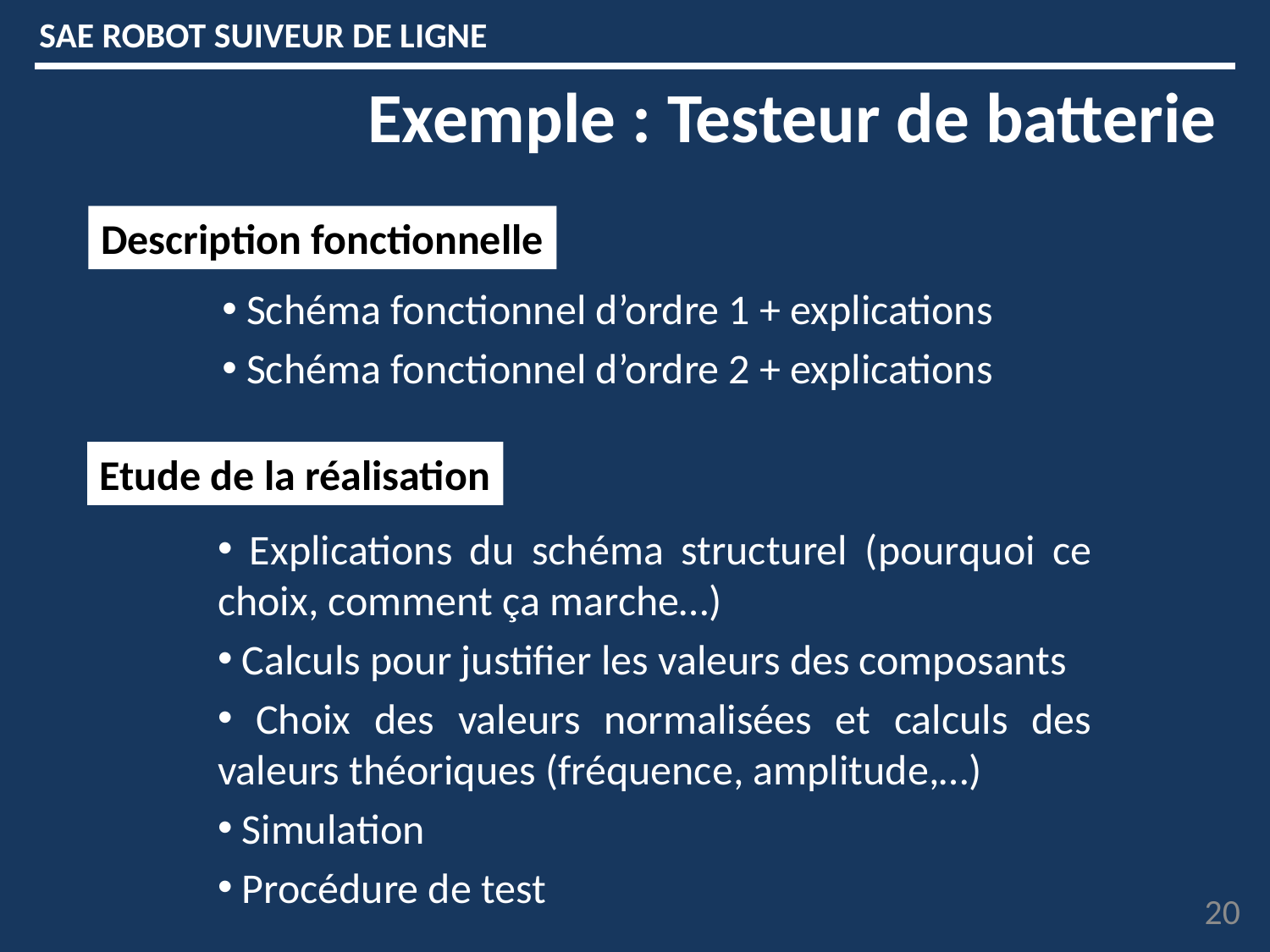

SAE ROBOT SUIVEUR DE LIGNE
Exemple : Testeur de batterie
Description fonctionnelle
 Schéma fonctionnel d’ordre 1 + explications
 Schéma fonctionnel d’ordre 2 + explications
Etude de la réalisation
 Explications du schéma structurel (pourquoi ce choix, comment ça marche…)
 Calculs pour justifier les valeurs des composants
 Choix des valeurs normalisées et calculs des valeurs théoriques (fréquence, amplitude,…)
 Simulation
 Procédure de test
20